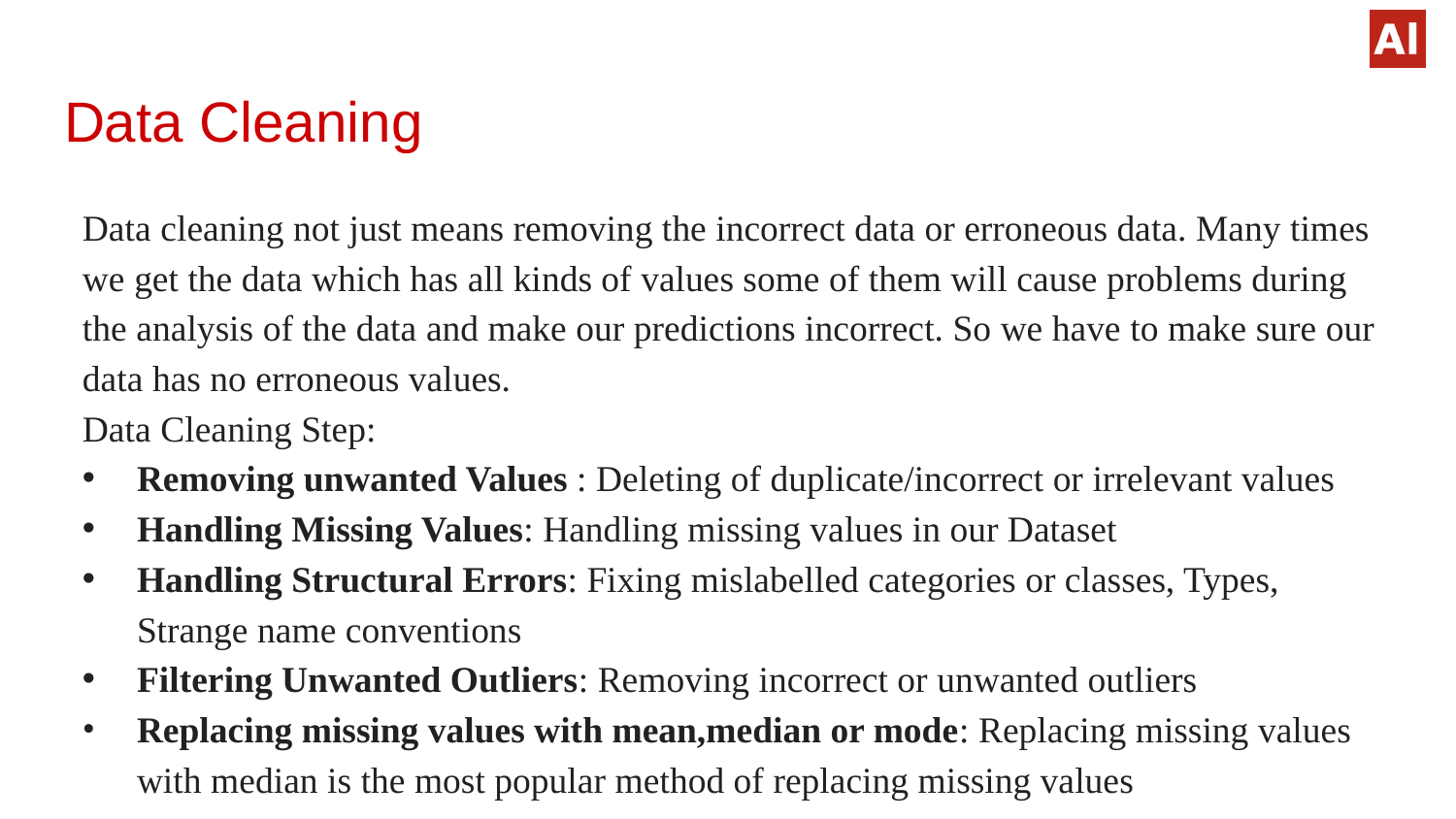

# Data Cleaning
Data cleaning not just means removing the incorrect data or erroneous data. Many times we get the data which has all kinds of values some of them will cause problems during the analysis of the data and make our predictions incorrect. So we have to make sure our data has no erroneous values.
Data Cleaning Step:
Removing unwanted Values : Deleting of duplicate/incorrect or irrelevant values
Handling Missing Values: Handling missing values in our Dataset
Handling Structural Errors: Fixing mislabelled categories or classes, Types, Strange name conventions
Filtering Unwanted Outliers: Removing incorrect or unwanted outliers
Replacing missing values with mean,median or mode: Replacing missing values with median is the most popular method of replacing missing values